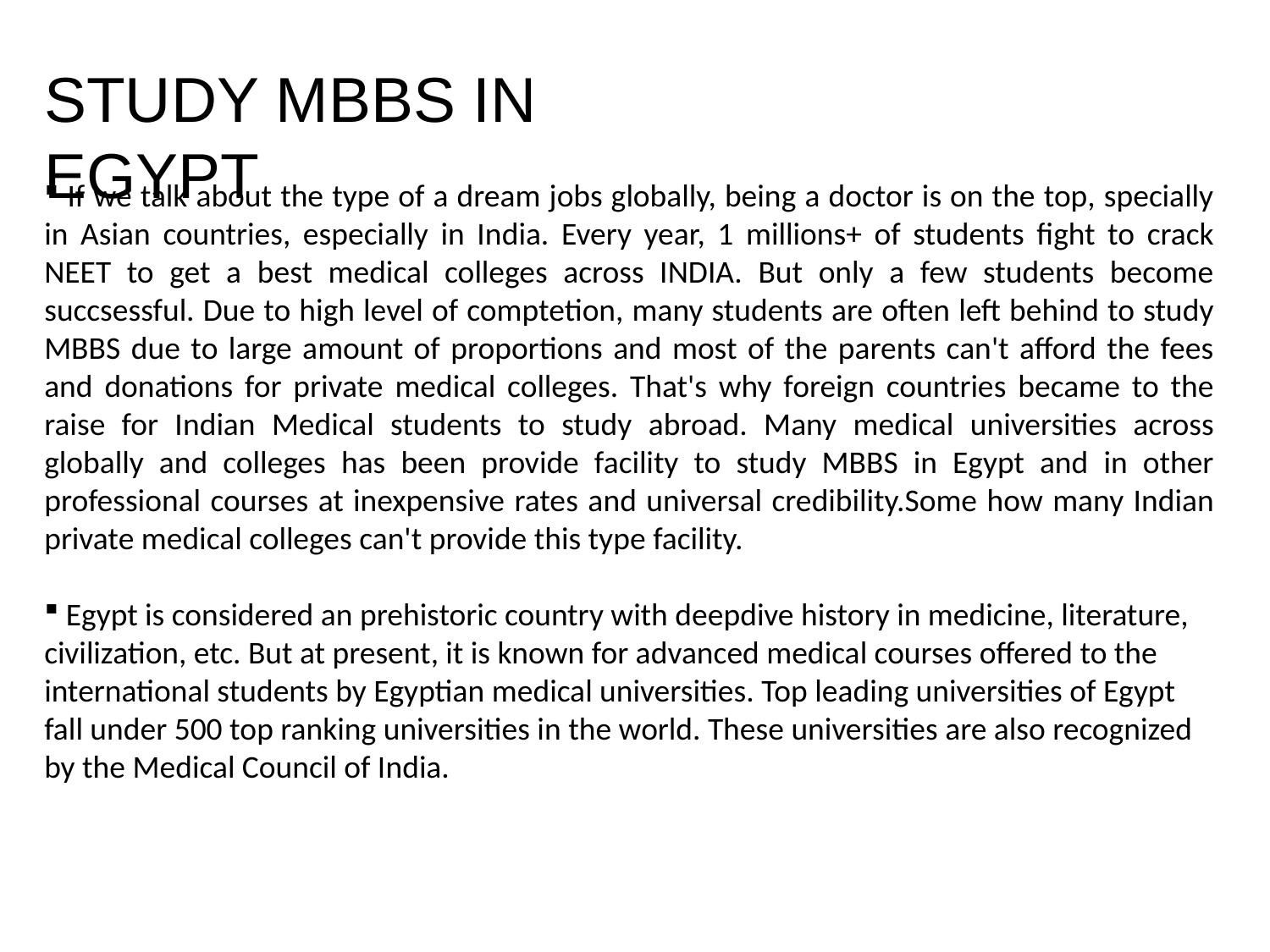

STUDY MBBS IN EGYPT
 If we talk about the type of a dream jobs globally, being a doctor is on the top, specially in Asian countries, especially in India. Every year, 1 millions+ of students fight to crack NEET to get a best medical colleges across INDIA. But only a few students become succsessful. Due to high level of comptetion, many students are often left behind to study MBBS due to large amount of proportions and most of the parents can't afford the fees and donations for private medical colleges. That's why foreign countries became to the raise for Indian Medical students to study abroad. Many medical universities across globally and colleges has been provide facility to study MBBS in Egypt and in other professional courses at inexpensive rates and universal credibility.Some how many Indian private medical colleges can't provide this type facility.

 Egypt is considered an prehistoric country with deepdive history in medicine, literature,  civilization, etc. But at present, it is known for advanced medical courses offered to the international students by Egyptian medical universities. Top leading universities of Egypt fall under 500 top ranking universities in the world. These universities are also recognized by the Medical Council of India.